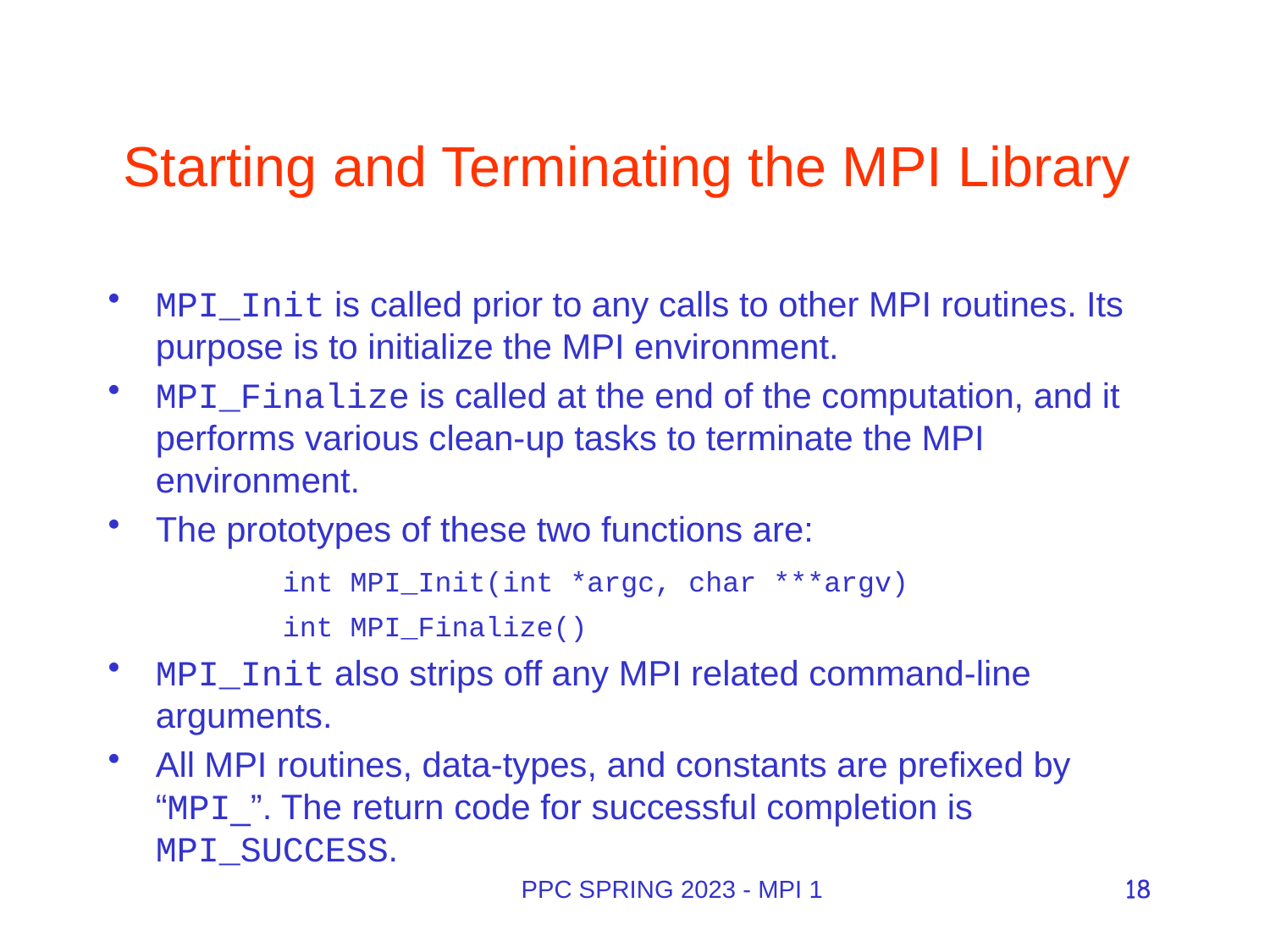

# Starting and Terminating the MPI Library
MPI_Init is called prior to any calls to other MPI routines. Its purpose is to initialize the MPI environment.
MPI_Finalize is called at the end of the computation, and it performs various clean-up tasks to terminate the MPI environment.
The prototypes of these two functions are:
		int MPI_Init(int *argc, char ***argv)
		int MPI_Finalize()
MPI_Init also strips off any MPI related command-line arguments.
All MPI routines, data-types, and constants are prefixed by “MPI_”. The return code for successful completion is MPI_SUCCESS.

PPC SPRING 2023 - MPI 1
18